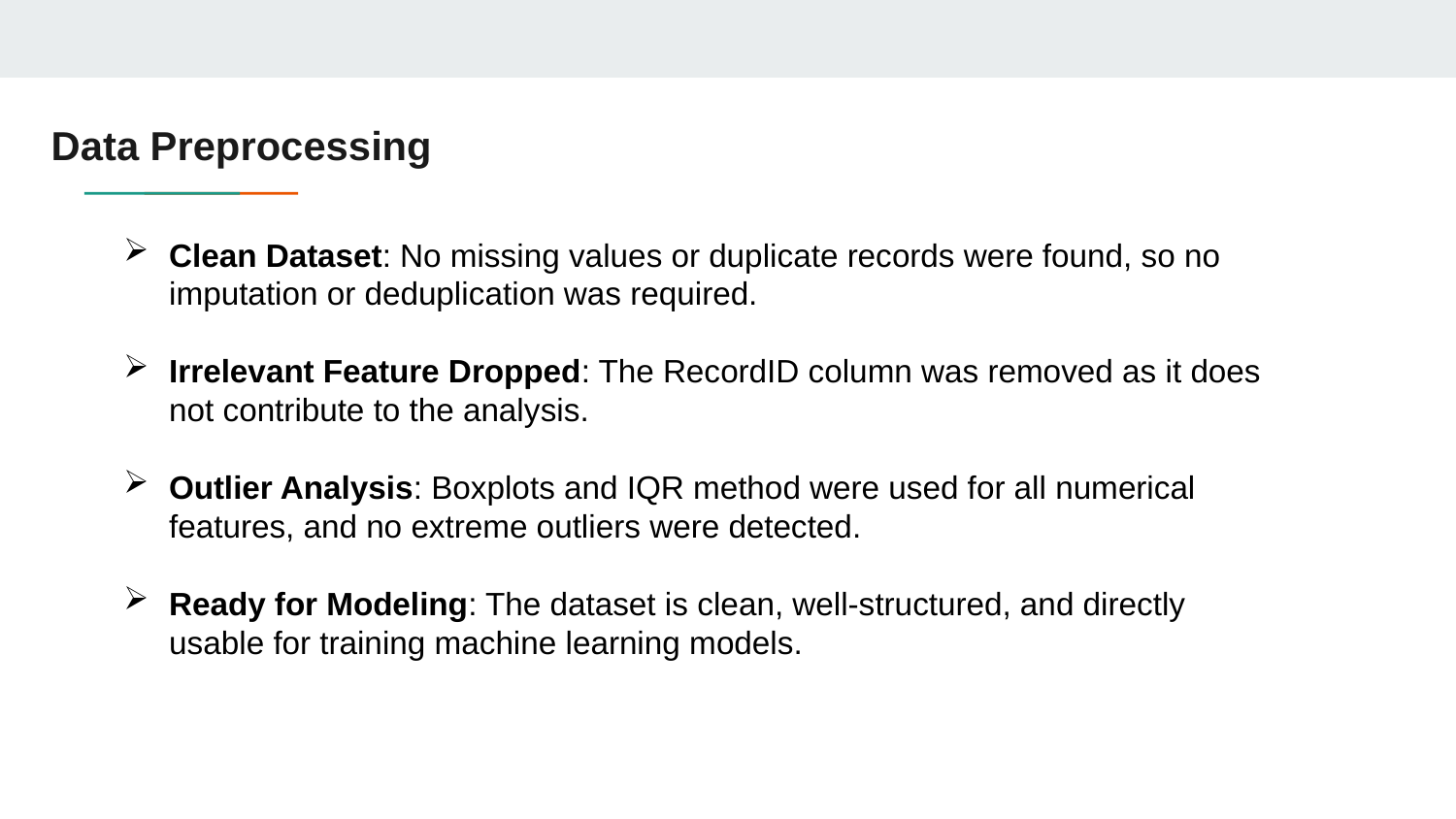

# Data Preprocessing
Clean Dataset: No missing values or duplicate records were found, so no imputation or deduplication was required.

Irrelevant Feature Dropped: The RecordID column was removed as it does not contribute to the analysis.

Outlier Analysis: Boxplots and IQR method were used for all numerical features, and no extreme outliers were detected.

Ready for Modeling: The dataset is clean, well-structured, and directly usable for training machine learning models.